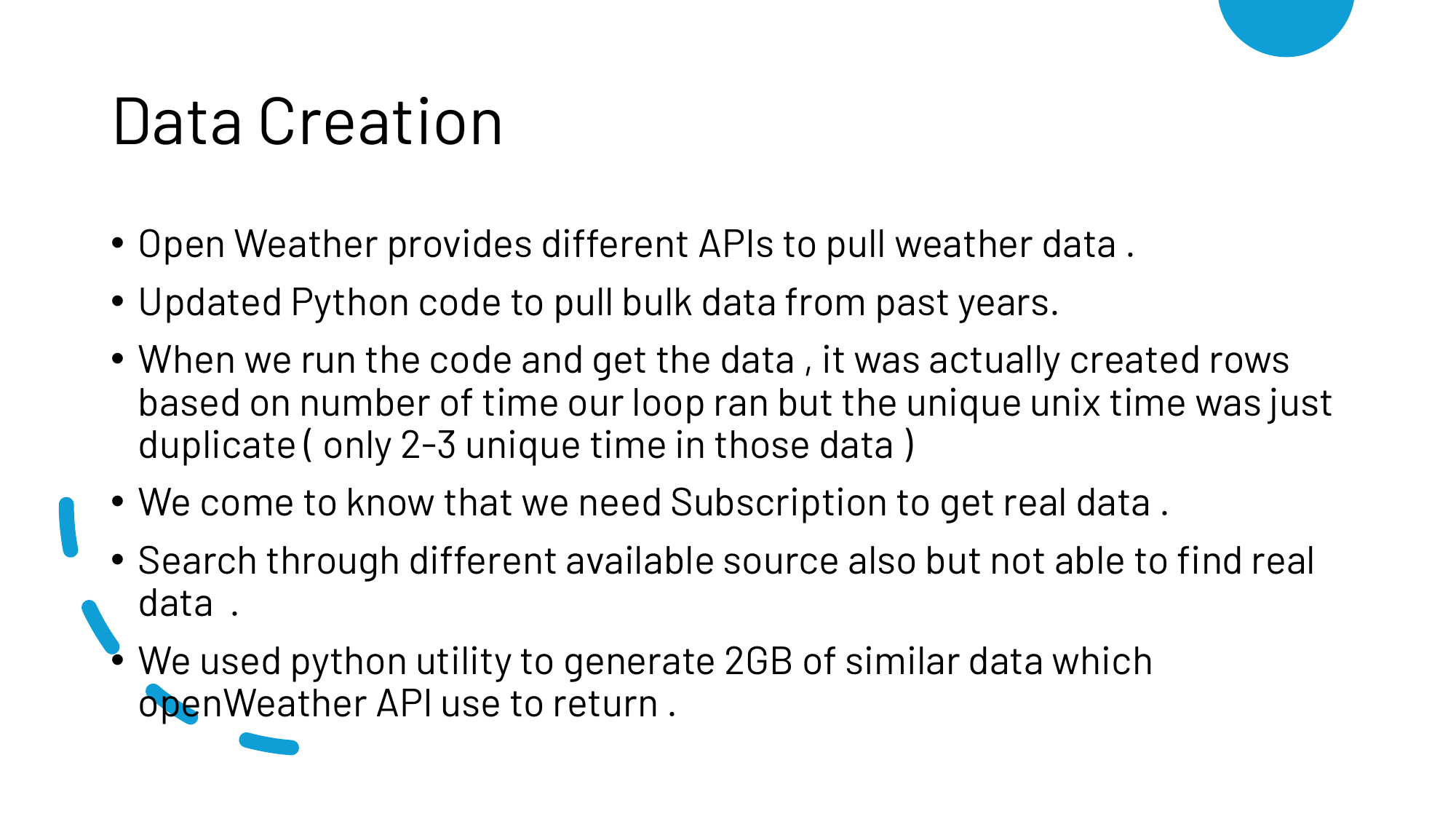

# Data Creation
Open Weather provides different APIs to pull weather data .
Updated Python code to pull bulk data from past years.
When we run the code and get the data , it was actually created rows based on number of time our loop ran but the unique unix time was just duplicate ( only 2-3 unique time in those data )
We come to know that we need Subscription to get real data .
Search through different available source also but not able to find real data  .
We used python utility to generate 2GB of similar data which openWeather API use to return .